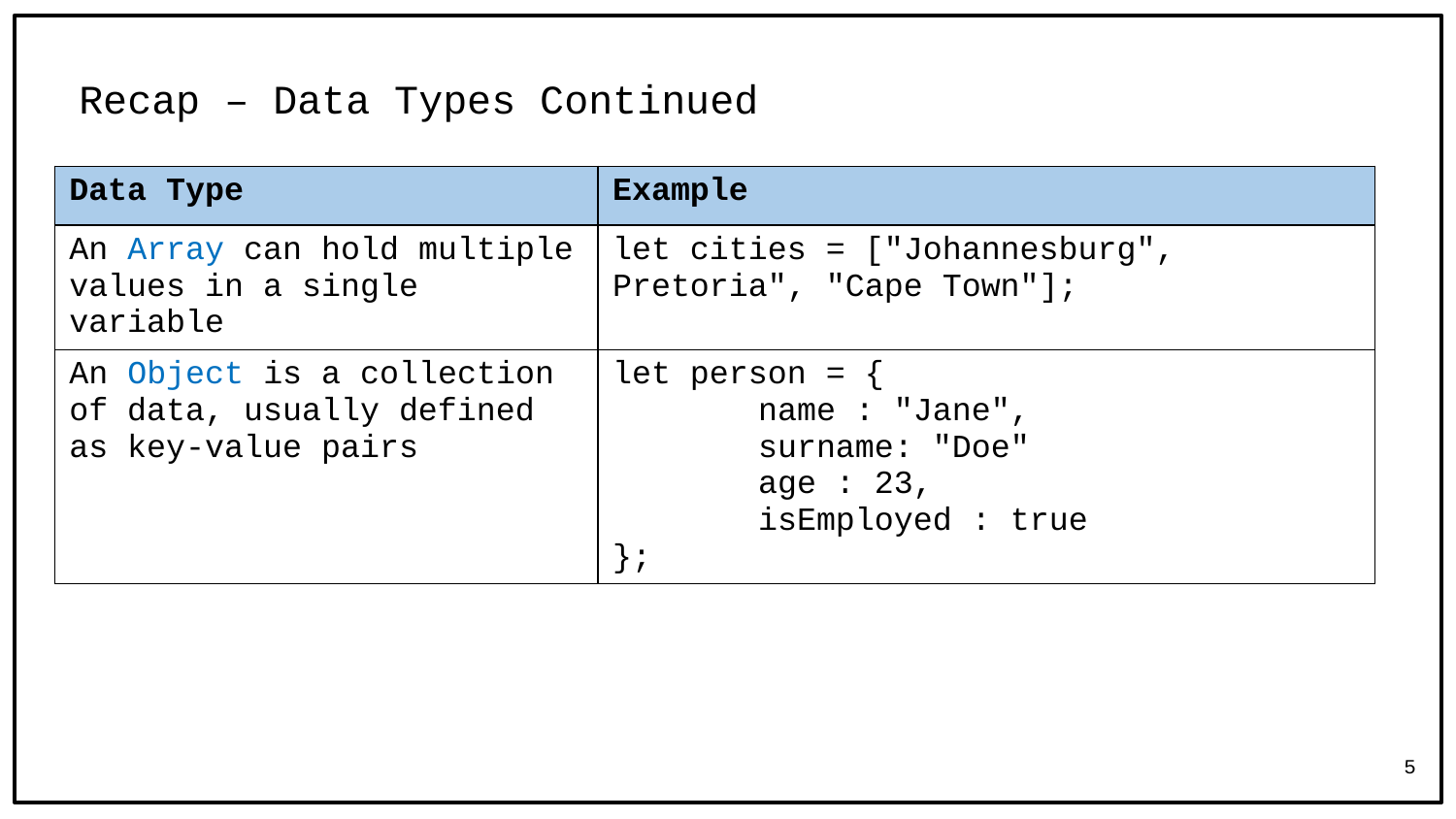

# Recap – Data Types Continued
| Data Type | Example |
| --- | --- |
| An Array can hold multiple values in a single variable | let cities = ["Johannesburg", Pretoria", "Cape Town"]; |
| An Object is a collection of data, usually defined as key-value pairs | let person = { name : "Jane", surname: "Doe" age : 23, isEmployed : true }; |
5